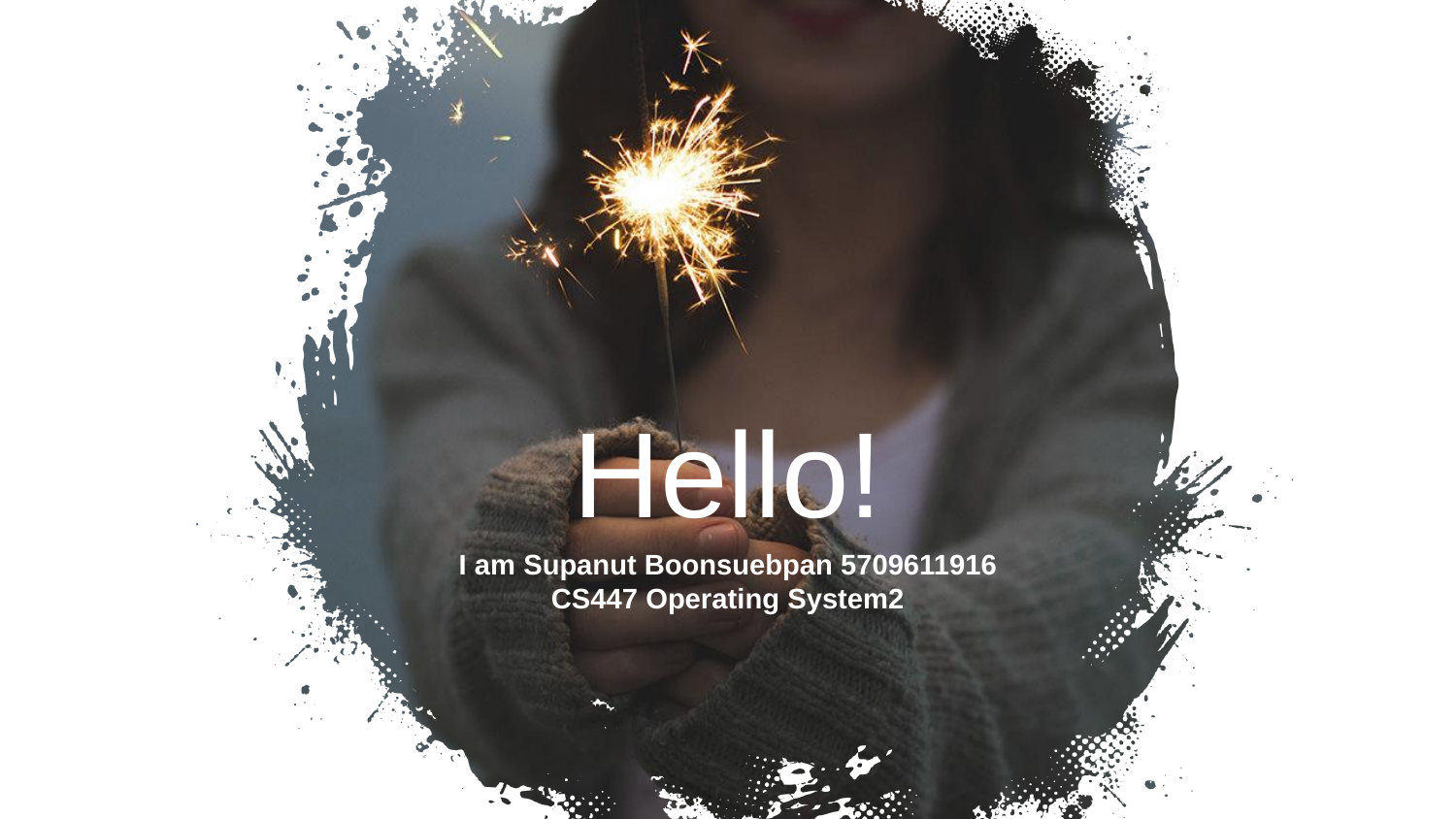

Hello!
I am Supanut Boonsuebpan 5709611916
CS447 Operating System2